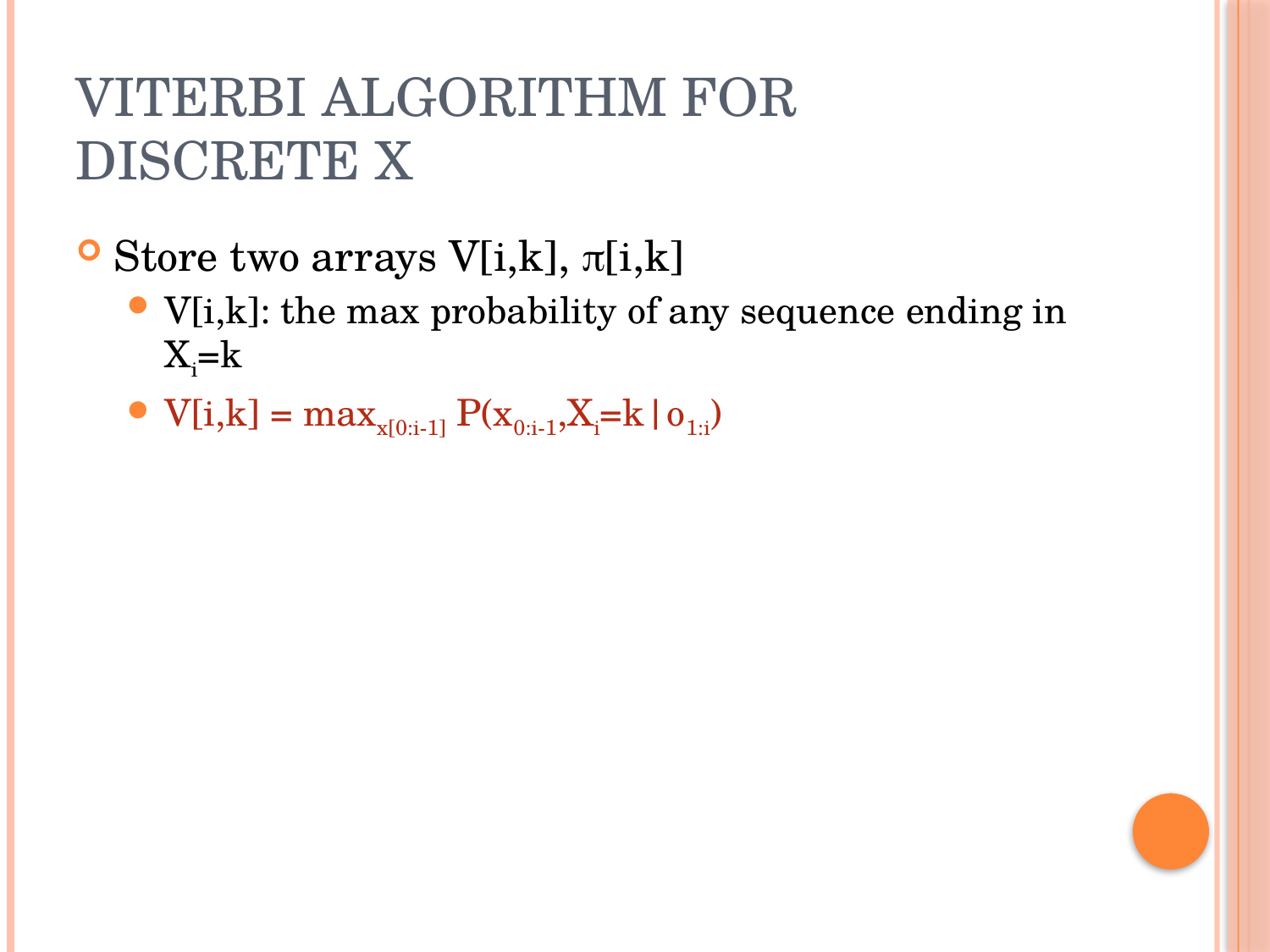

# Viterbi Algorithm for discrete X
Store two arrays V[i,k], π[i,k]
V[i,k]: the max probability of any sequence ending in Xi=k
V[i,k] = maxx[0:i-1] P(x0:i-1,Xi=k|o1:i)